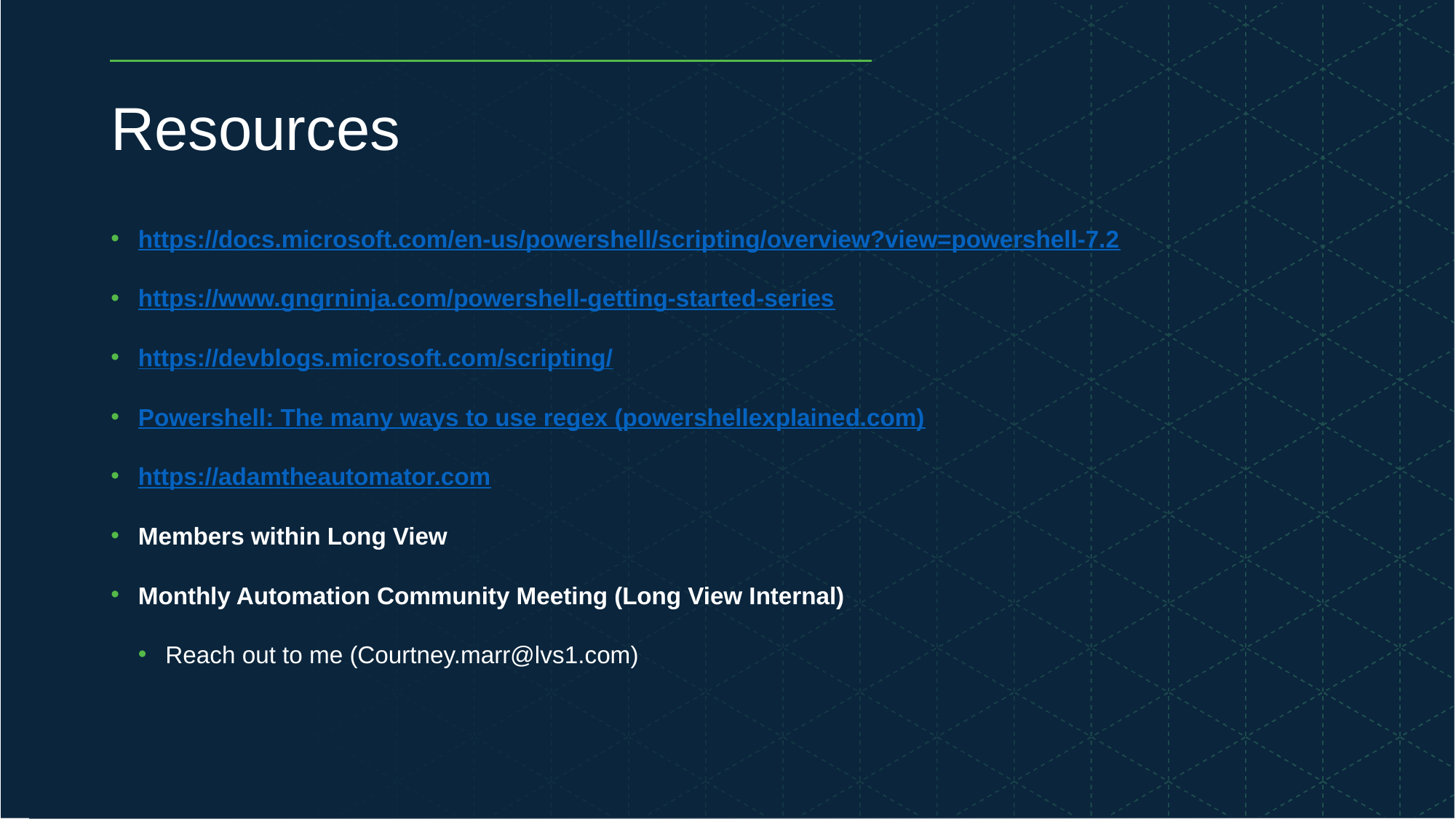

# Resources
https://docs.microsoft.com/en-us/powershell/scripting/overview?view=powershell-7.2
https://www.gngrninja.com/powershell-getting-started-series
https://devblogs.microsoft.com/scripting/
Powershell: The many ways to use regex (powershellexplained.com)
https://adamtheautomator.com
Members within Long View
Monthly Automation Community Meeting (Long View Internal)
Reach out to me (Courtney.marr@lvs1.com)